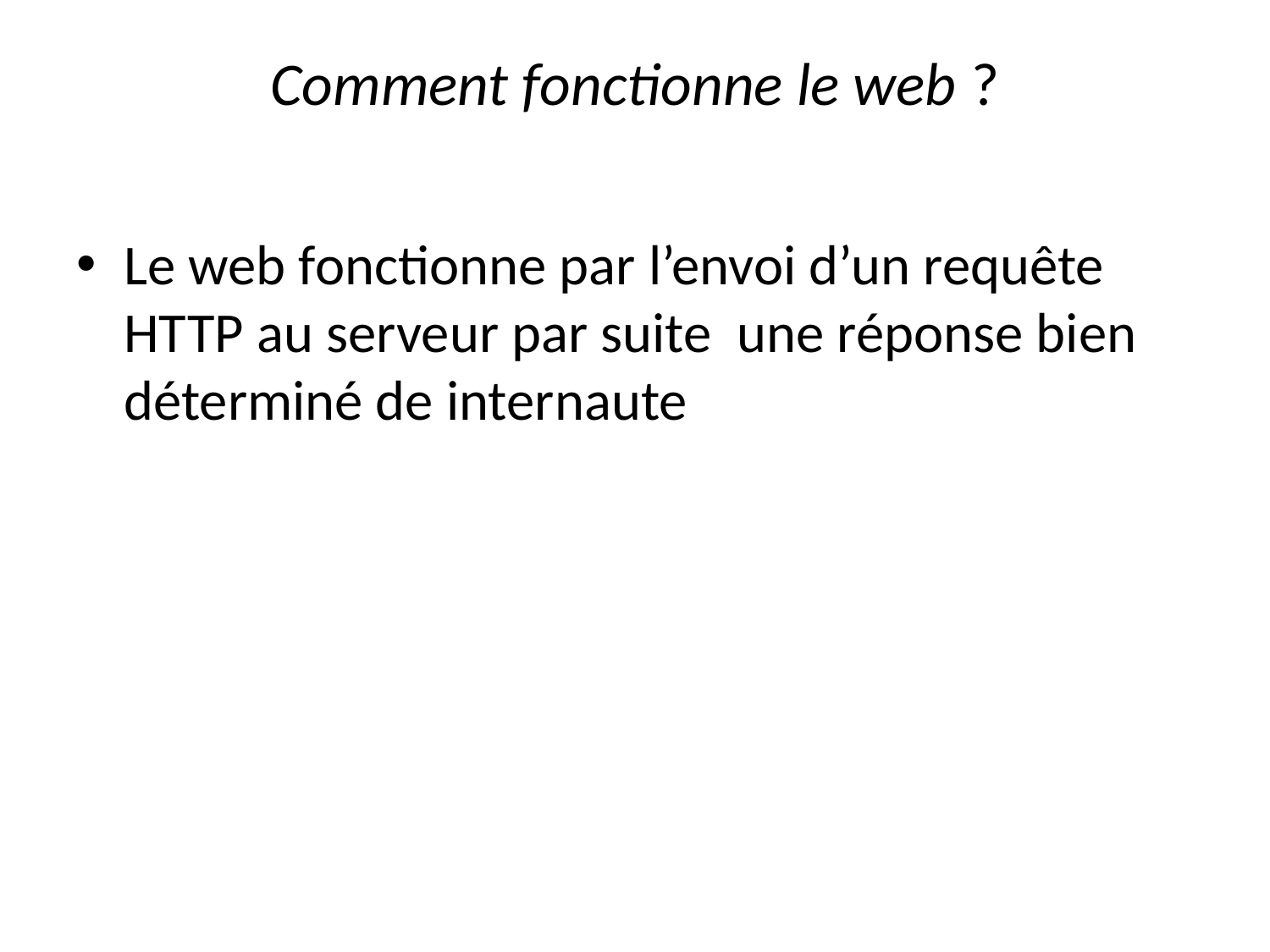

# Comment fonctionne le web ?
Le web fonctionne par l’envoi d’un requête HTTP au serveur par suite  une réponse bien déterminé de internaute